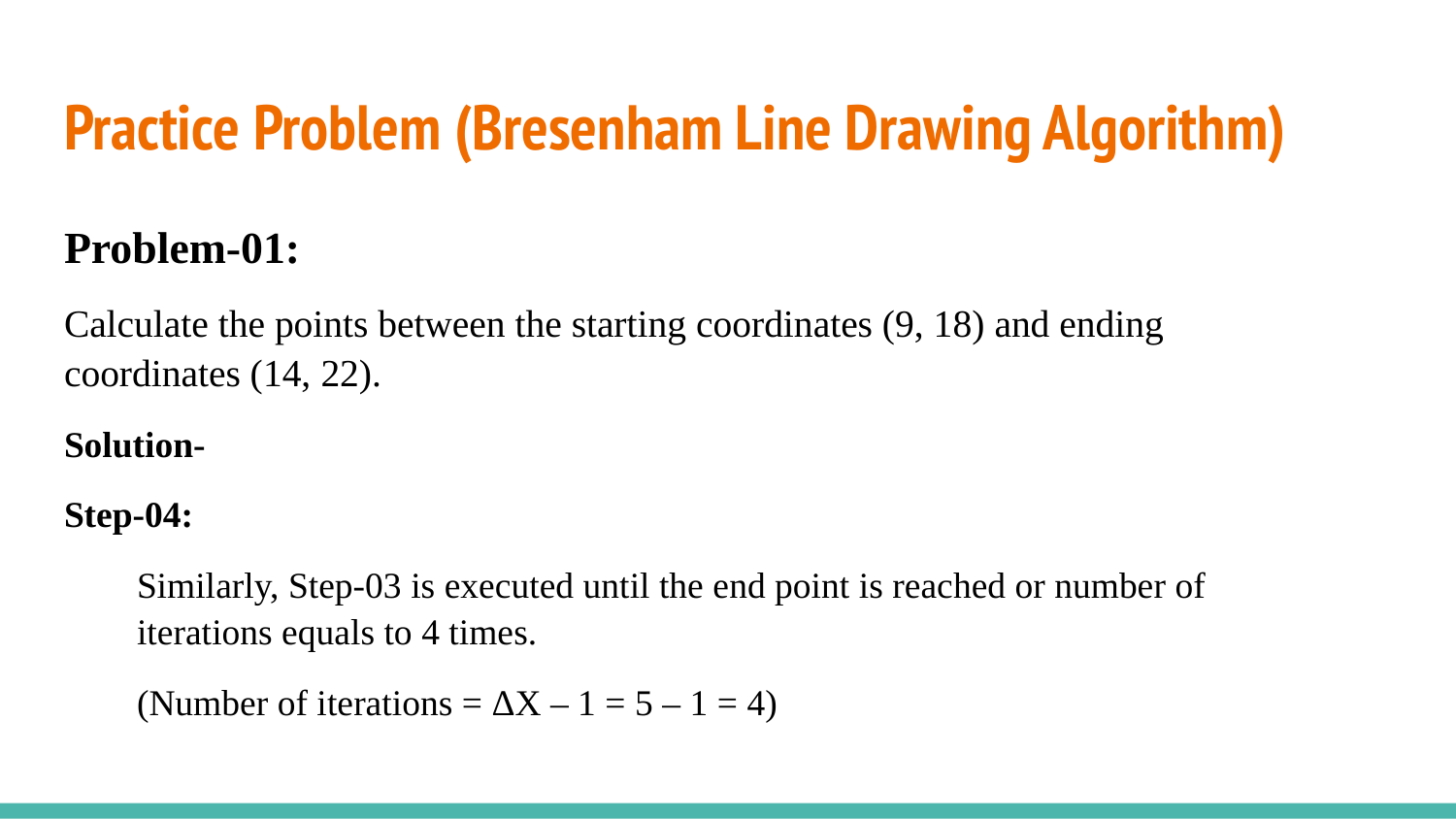

# Practice Problem (Bresenham Line Drawing Algorithm)
Problem-01:
Calculate the points between the starting coordinates (9, 18) and ending coordinates (14, 22).
Solution-
Step-04:
Similarly, Step-03 is executed until the end point is reached or number of iterations equals to 4 times.
(Number of iterations = ΔX – 1 = 5 – 1 = 4)

13